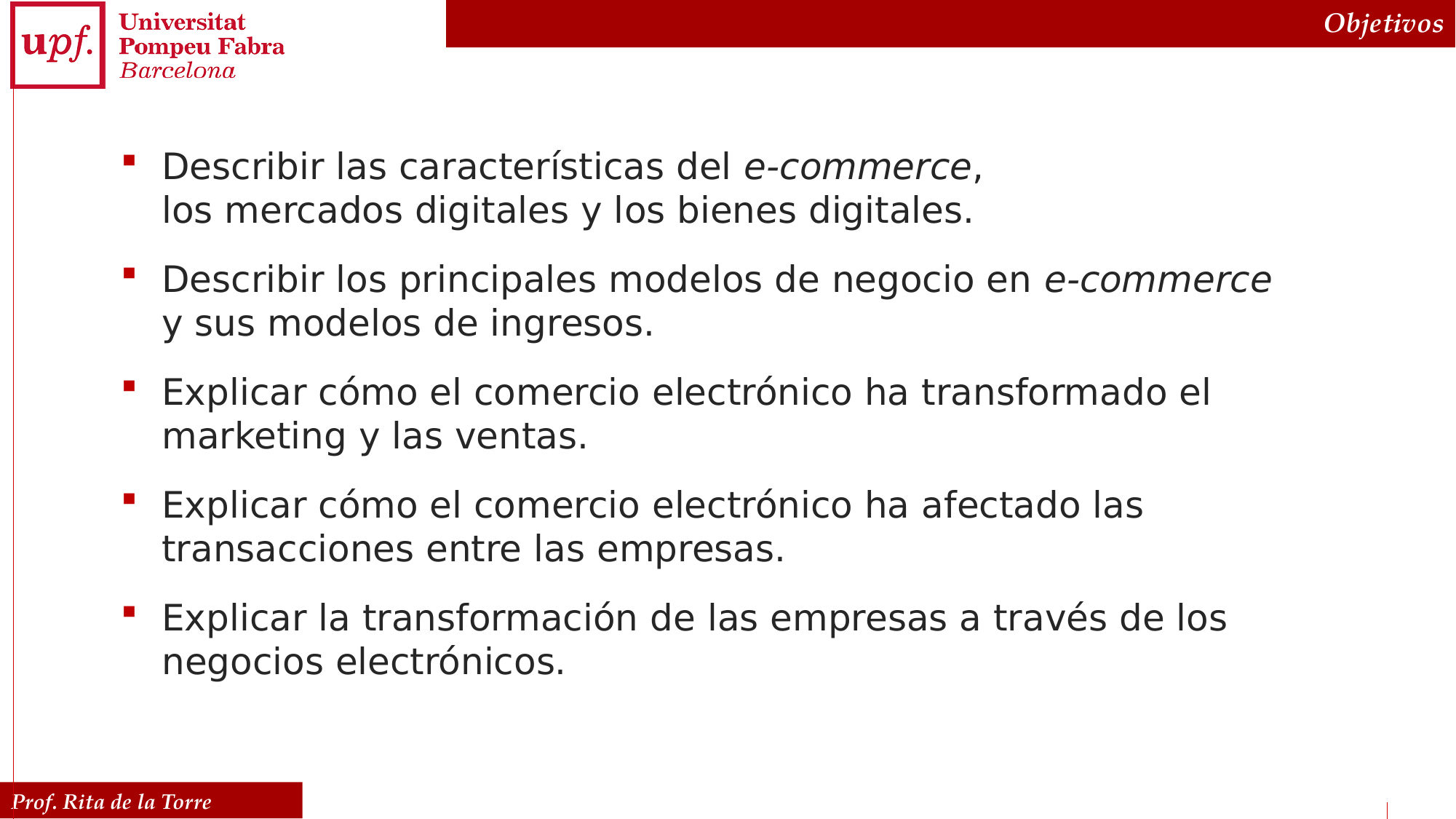

# Objetivos
Describir las características del e-commerce,
los mercados digitales y los bienes digitales.
Describir los principales modelos de negocio en e-commerce
y sus modelos de ingresos.
Explicar cómo el comercio electrónico ha transformado el marketing y las ventas.
Explicar cómo el comercio electrónico ha afectado las transacciones entre las empresas.
Explicar la transformación de las empresas a través de los negocios electrónicos.